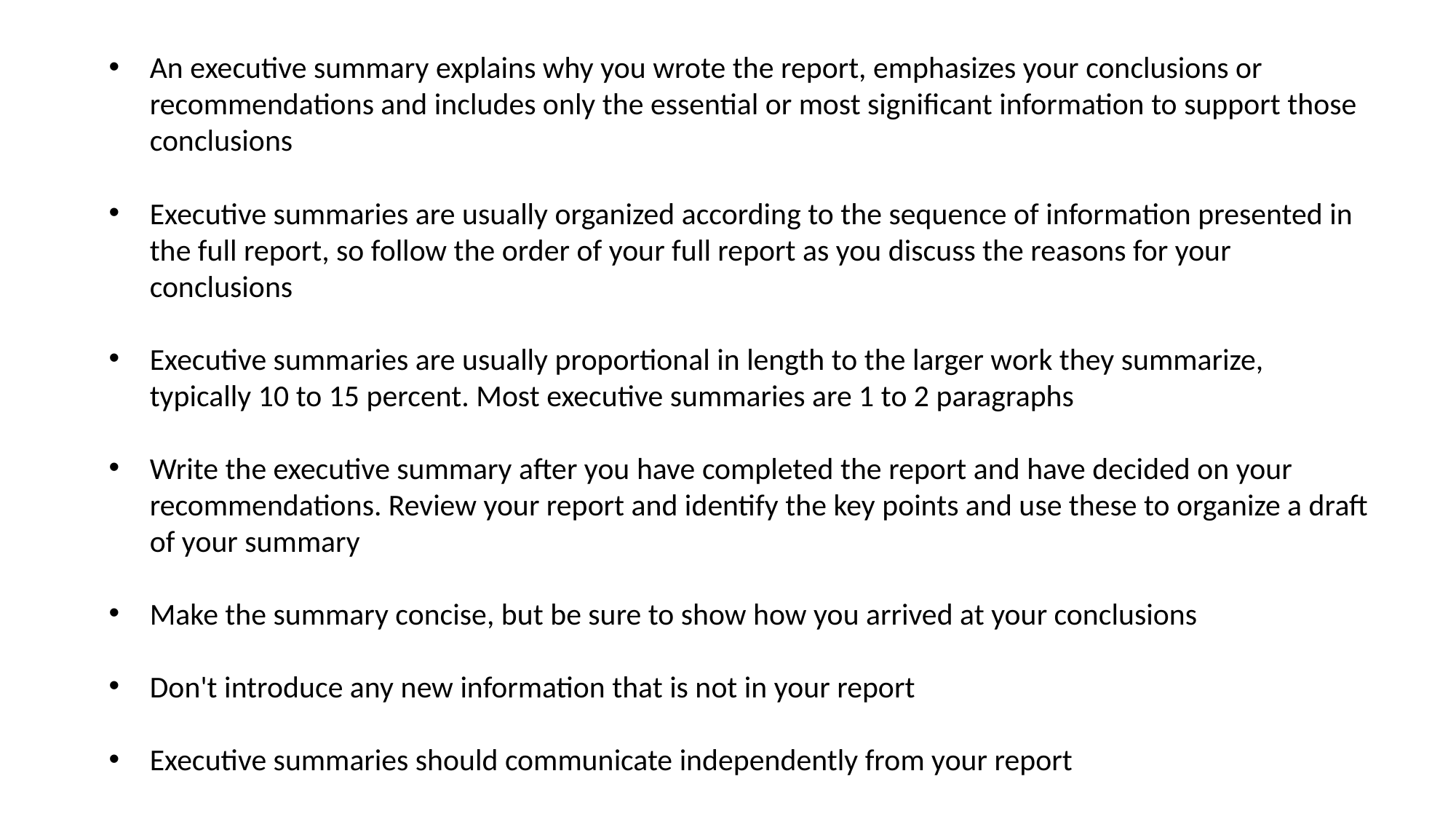

An executive summary explains why you wrote the report, emphasizes your conclusions or recommendations and includes only the essential or most significant information to support those conclusions

Executive summaries are usually organized according to the sequence of information presented in the full report, so follow the order of your full report as you discuss the reasons for your conclusions

Executive summaries are usually proportional in length to the larger work they summarize, typically 10 to 15 percent. Most executive summaries are 1 to 2 paragraphs

Write the executive summary after you have completed the report and have decided on your recommendations. Review your report and identify the key points and use these to organize a draft of your summary

Make the summary concise, but be sure to show how you arrived at your conclusions

Don't introduce any new information that is not in your report

Executive summaries should communicate independently from your report